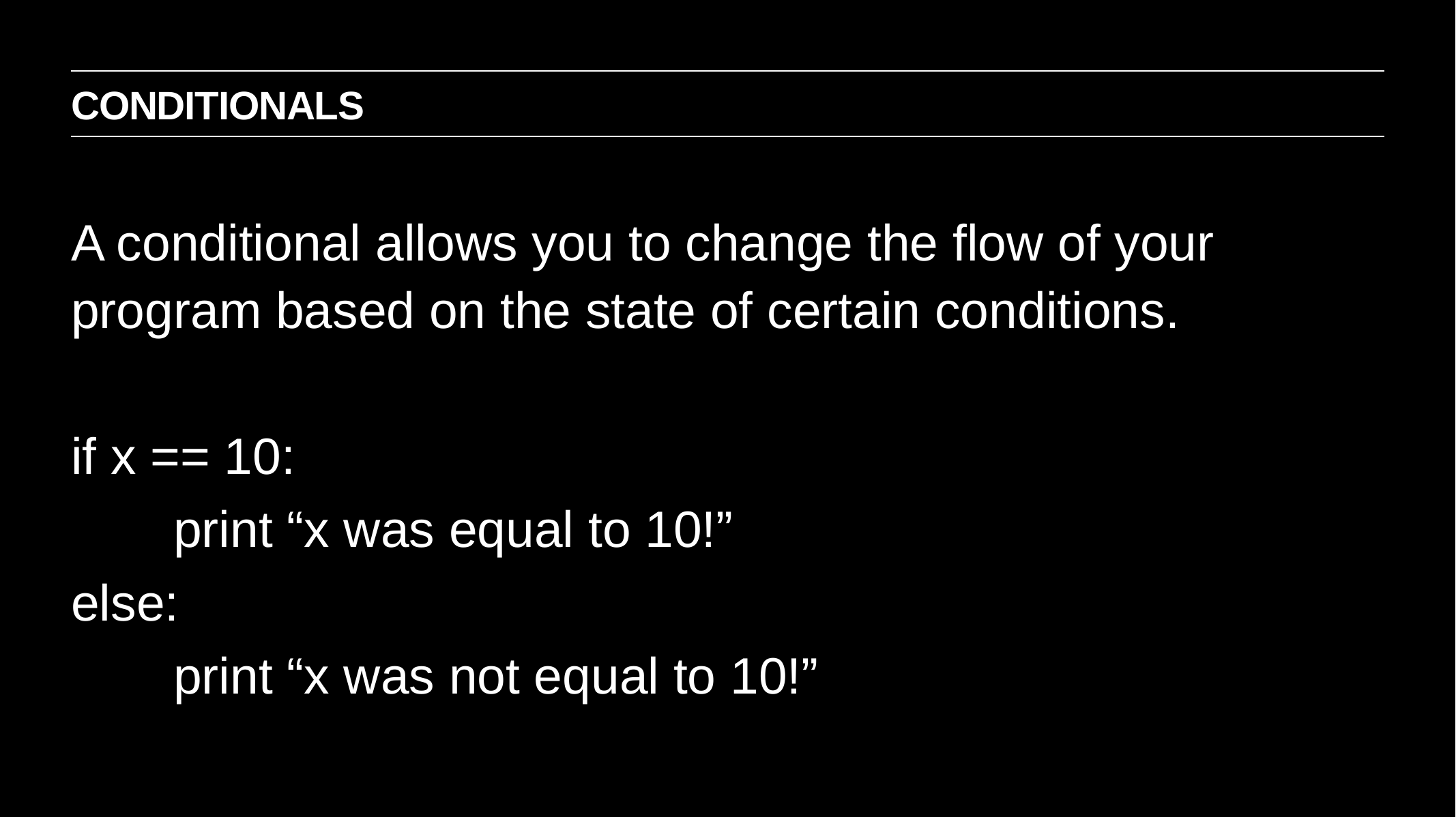

conditionals

A conditional allows you to change the flow of your program based on the state of certain conditions.

if x == 10:
	print “x was equal to 10!”
else:
	print “x was not equal to 10!”